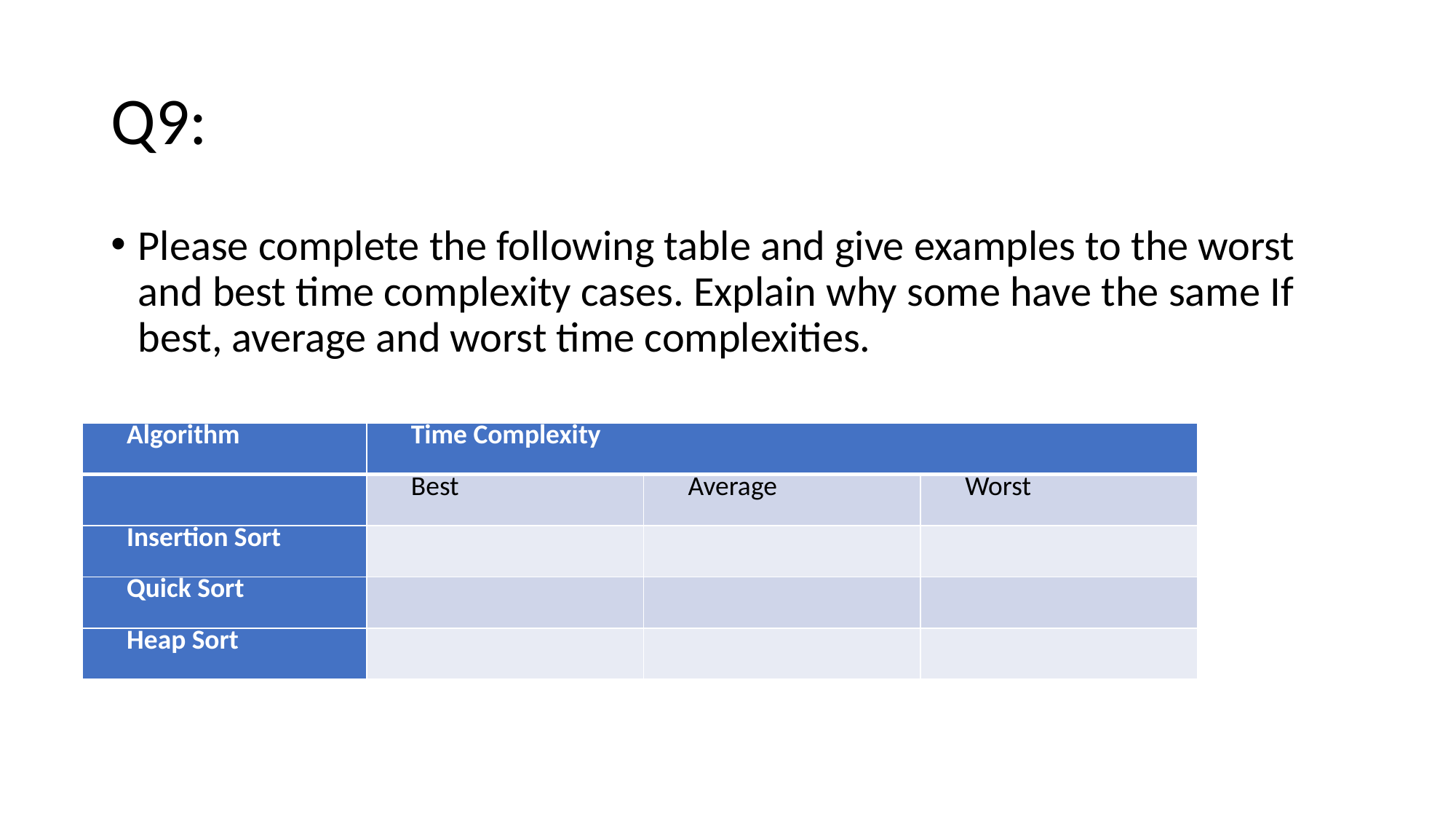

# Q9:
Please complete the following table and give examples to the worst and best time complexity cases. Explain why some have the same If best, average and worst time complexities.

| Algorithm | Time Complexity |  |  |
| --- | --- | --- | --- |
|  | Best | Average | Worst |
| Insertion Sort |  |  |  |
| Quick Sort |  |  |  |
| Heap Sort |  |  |  |